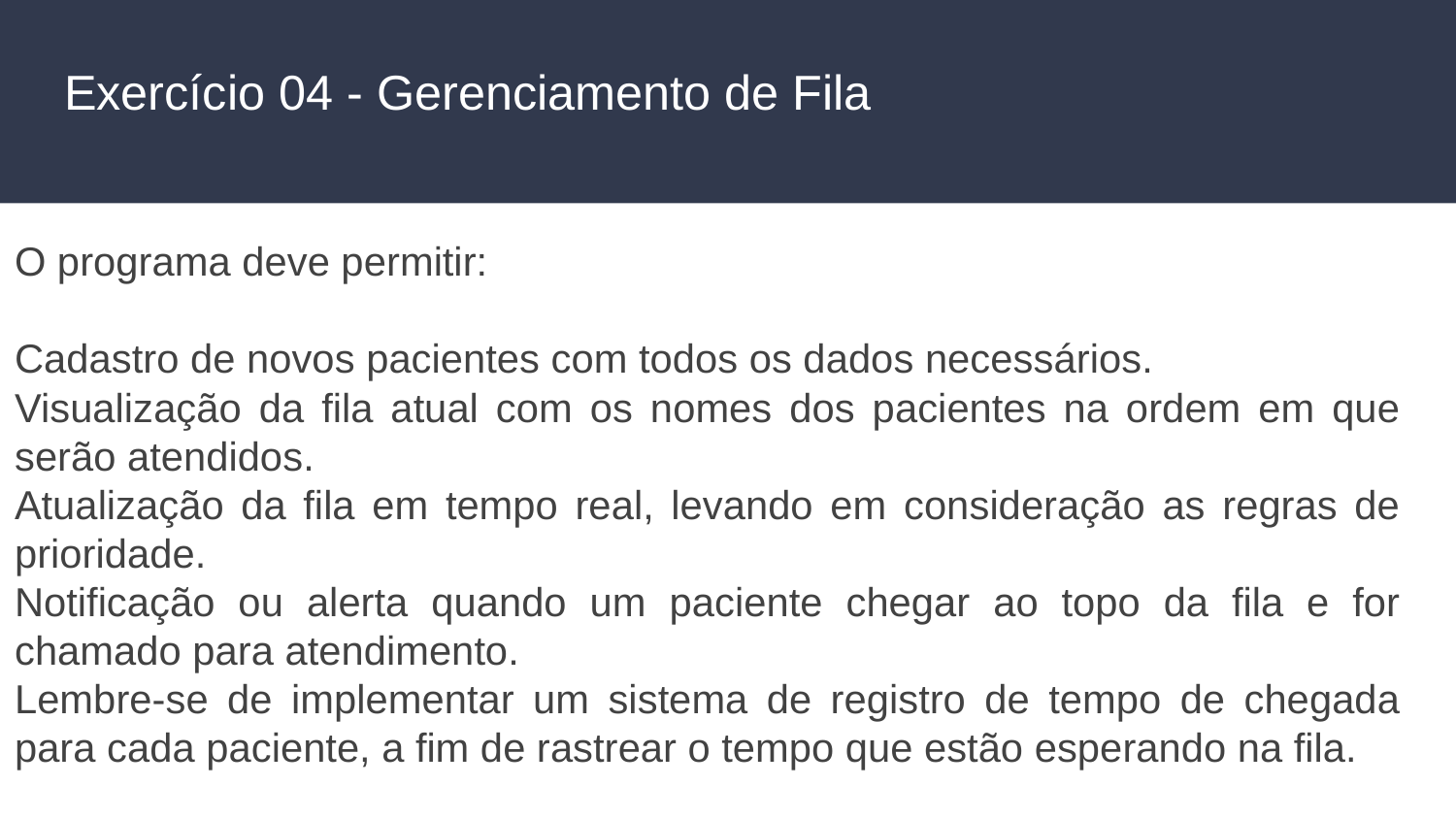

# Exercício 04 - Gerenciamento de Fila
O programa deve permitir:

Cadastro de novos pacientes com todos os dados necessários.
Visualização da fila atual com os nomes dos pacientes na ordem em que serão atendidos.
Atualização da fila em tempo real, levando em consideração as regras de prioridade.
Notificação ou alerta quando um paciente chegar ao topo da fila e for chamado para atendimento.
Lembre-se de implementar um sistema de registro de tempo de chegada para cada paciente, a fim de rastrear o tempo que estão esperando na fila.